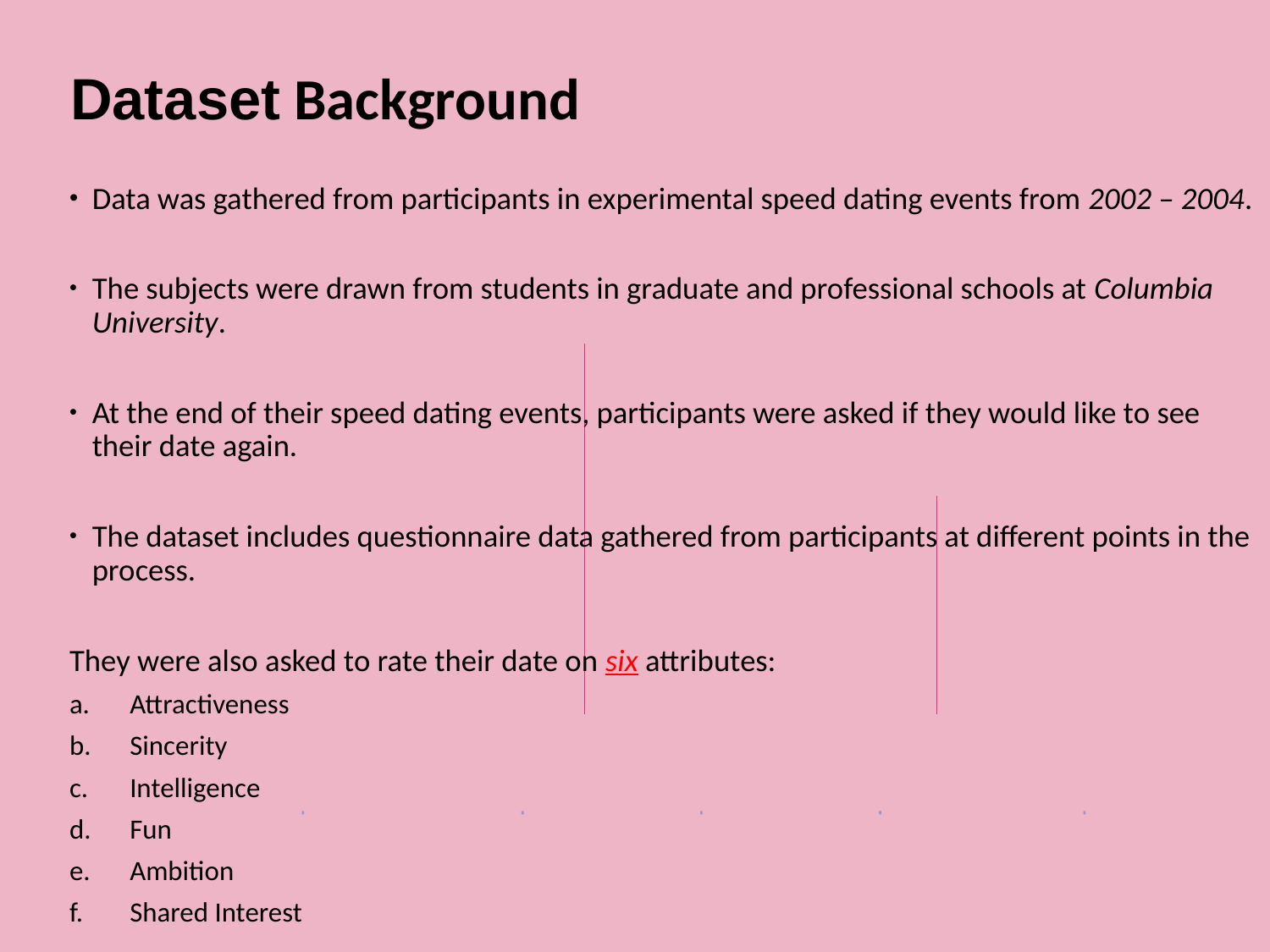

Dataset Background
Data was gathered from participants in experimental speed dating events from 2002 – 2004.

The subjects were drawn from students in graduate and professional schools at Columbia University.

At the end of their speed dating events, participants were asked if they would like to see their date again.

The dataset includes questionnaire data gathered from participants at different points in the process.

They were also asked to rate their date on six attributes:
Attractiveness
Sincerity
Intelligence
Fun
Ambition
Shared Interest